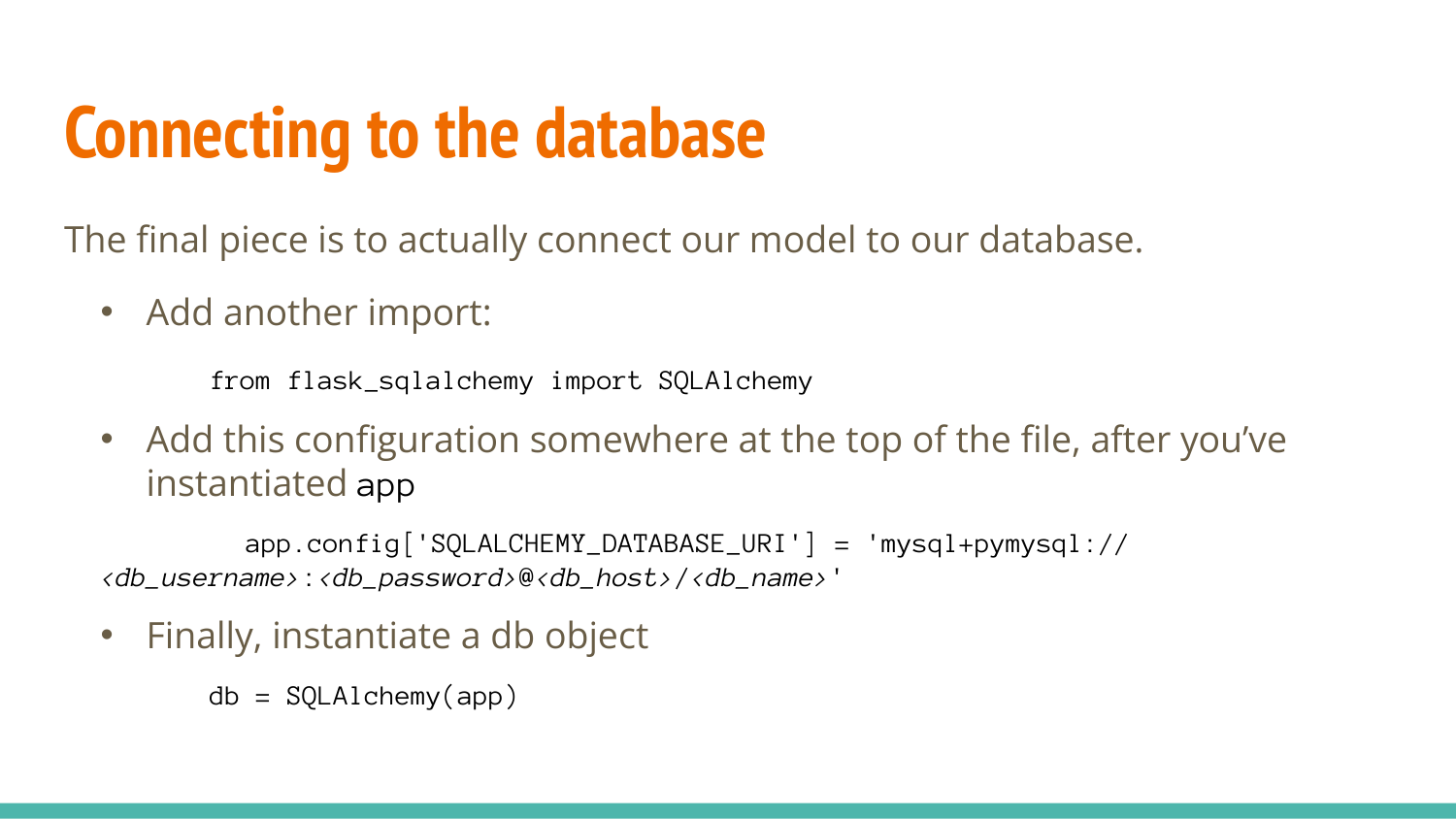

# Connecting to the database
The final piece is to actually connect our model to our database.

Add another import:
	from flask_sqlalchemy import SQLAlchemy
Add this configuration somewhere at the top of the file, after you’ve instantiated app
	app.config['SQLALCHEMY_DATABASE_URI'] = 'mysql+pymysql://	<db_username>:<db_password>@<db_host>/<db_name>'
Finally, instantiate a db object
	db = SQLAlchemy(app)